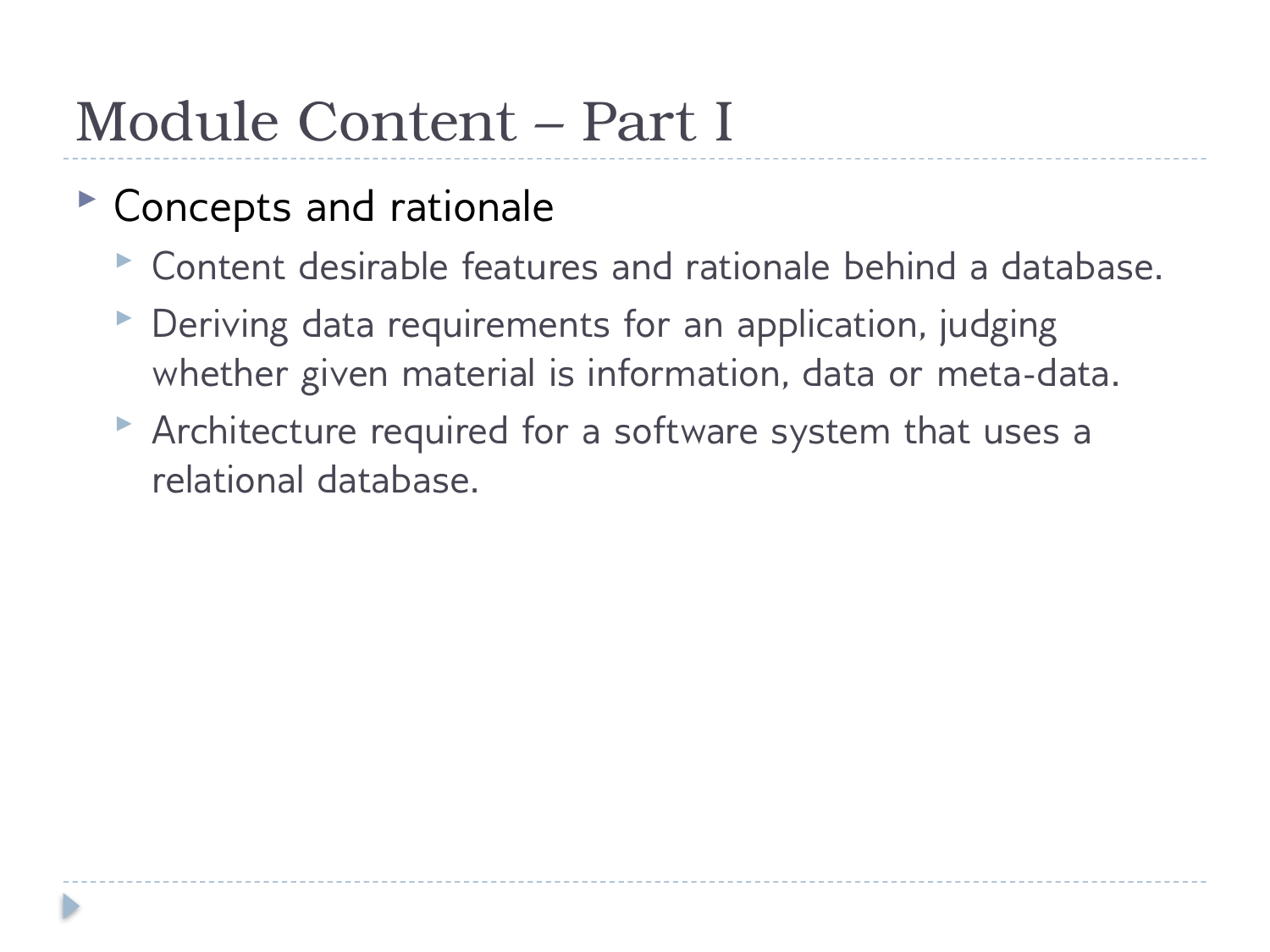

# Module Content – Part I
Concepts and rationale
Content desirable features and rationale behind a database.
Deriving data requirements for an application, judging whether given material is information, data or meta‐data.
Architecture required for a software system that uses a relational database.